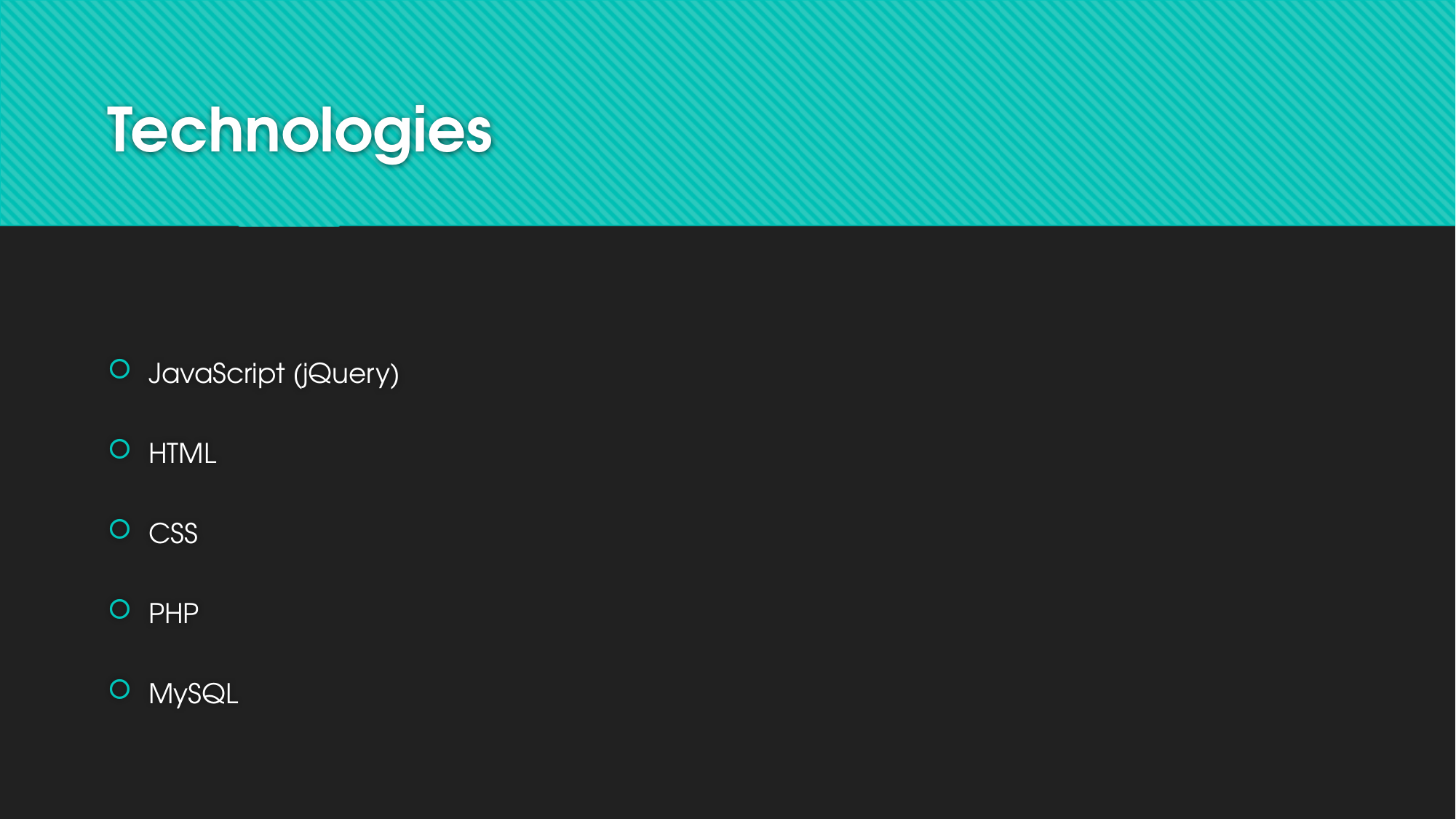

# Technologies

JavaScript (jQuery)
HTML
CSS
PHP
MySQL